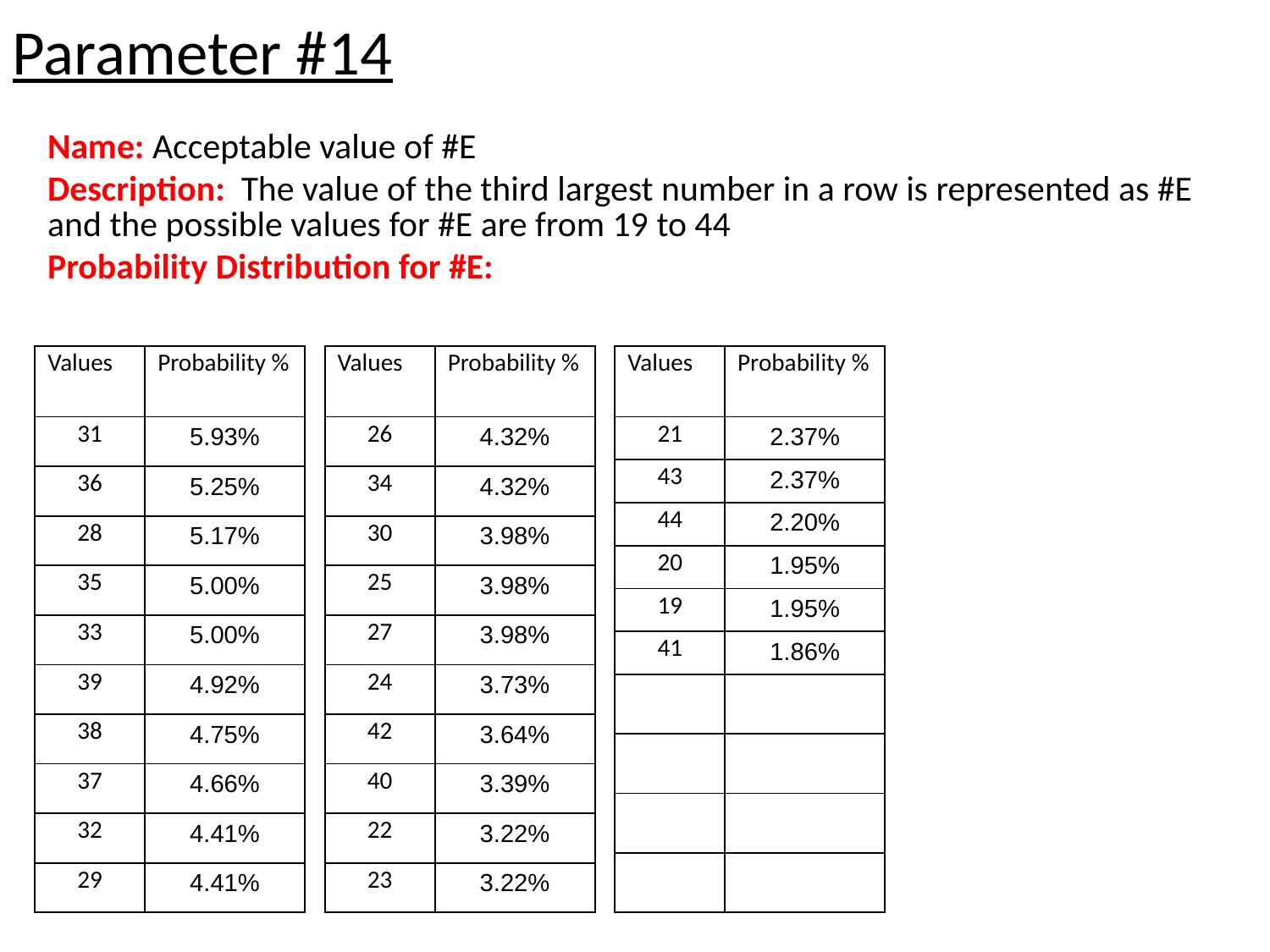

Parameter #14
Name: Acceptable value of #E
Description:  The value of the third largest number in a row is represented as #E and the possible values for #E are from 19 to 44
Probability Distribution for #E:
| Values | Probability % |
| --- | --- |
| 31 | 5.93% |
| 36 | 5.25% |
| 28 | 5.17% |
| 35 | 5.00% |
| 33 | 5.00% |
| 39 | 4.92% |
| 38 | 4.75% |
| 37 | 4.66% |
| 32 | 4.41% |
| 29 | 4.41% |
| Values | Probability % |
| --- | --- |
| 26 | 4.32% |
| 34 | 4.32% |
| 30 | 3.98% |
| 25 | 3.98% |
| 27 | 3.98% |
| 24 | 3.73% |
| 42 | 3.64% |
| 40 | 3.39% |
| 22 | 3.22% |
| 23 | 3.22% |
| Values | Probability % |
| --- | --- |
| 21 | 2.37% |
| 43 | 2.37% |
| 44 | 2.20% |
| 20 | 1.95% |
| 19 | 1.95% |
| 41 | 1.86% |
|  |  |
|  |  |
|  |  |
|  |  |